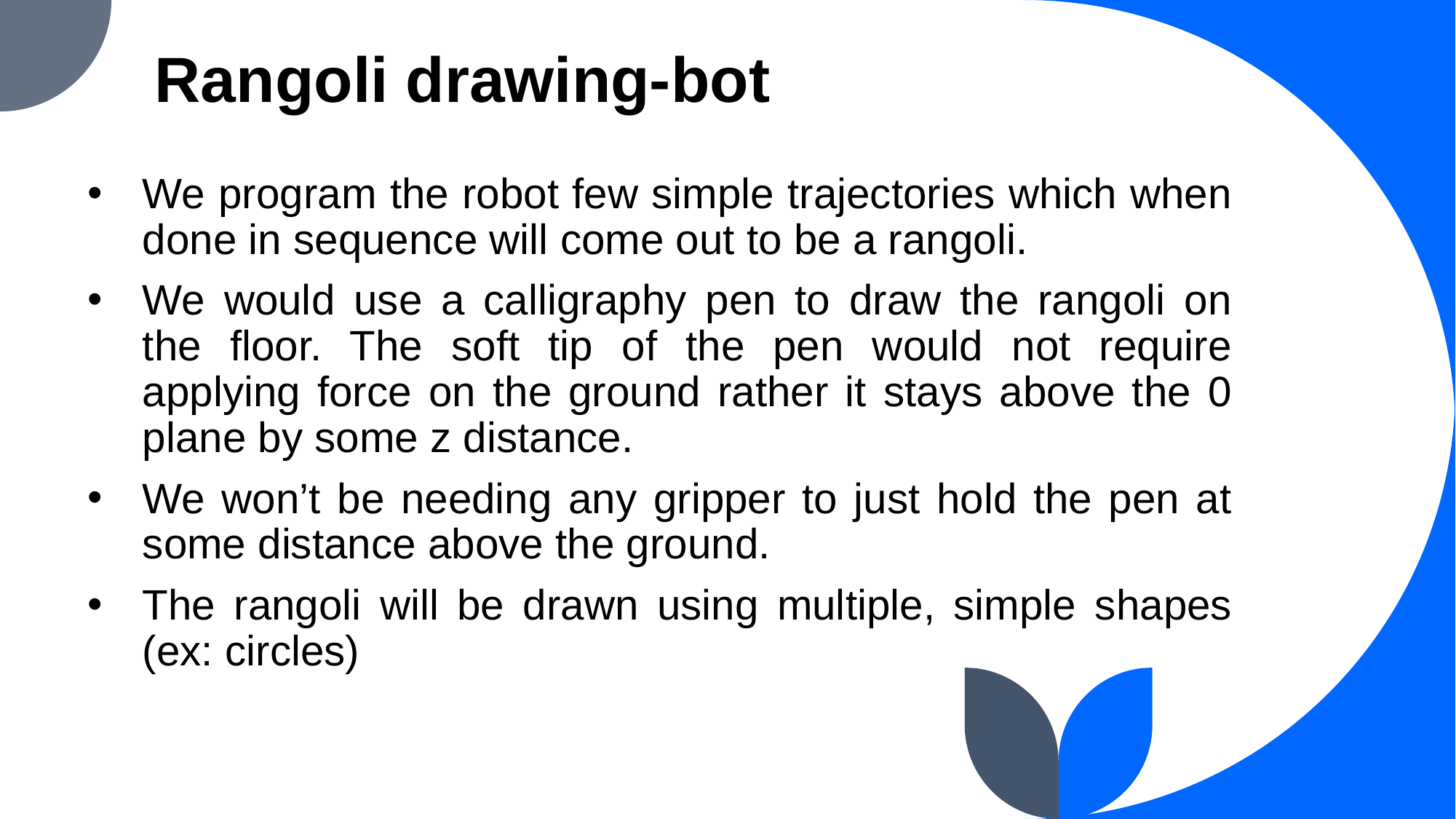

# Rangoli drawing-bot
We program the robot few simple trajectories which when done in sequence will come out to be a rangoli.
We would use a calligraphy pen to draw the rangoli on the floor. The soft tip of the pen would not require applying force on the ground rather it stays above the 0 plane by some z distance.
We won’t be needing any gripper to just hold the pen at some distance above the ground.
The rangoli will be drawn using multiple, simple shapes (ex: circles)